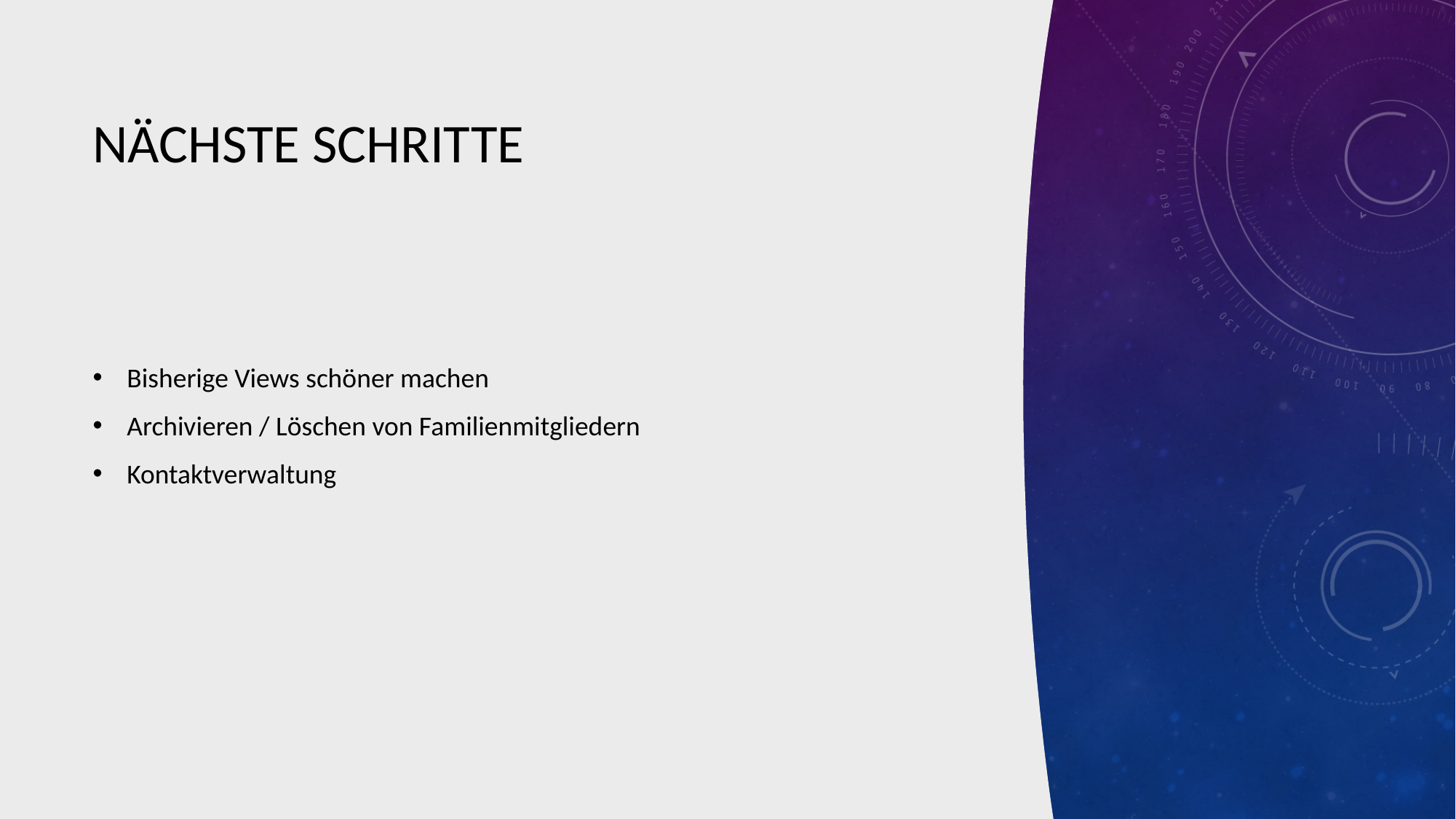

# Nächste Schritte
Bisherige Views schöner machen
Archivieren / Löschen von Familienmitgliedern
Kontaktverwaltung